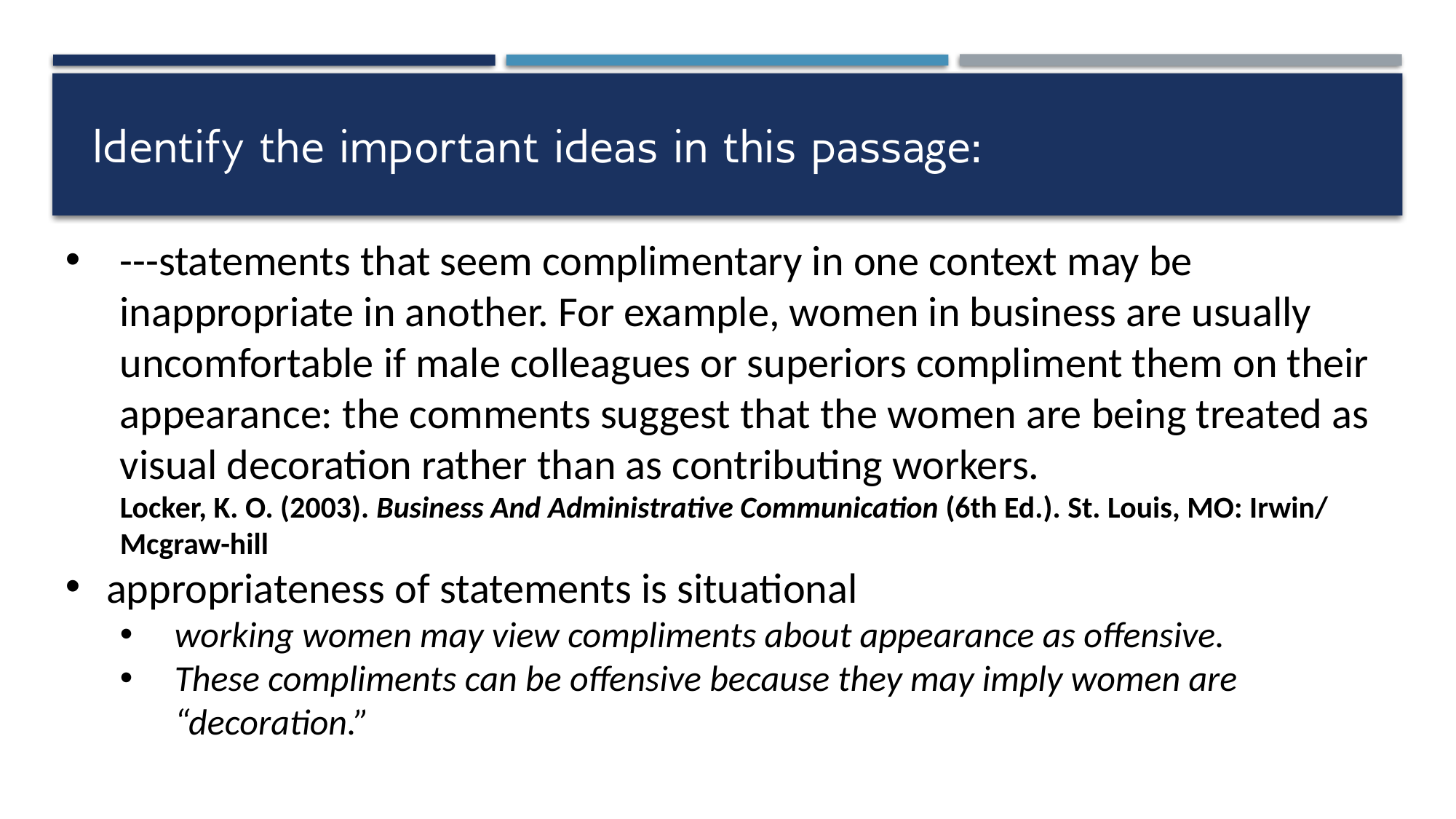

Identify the important ideas in this passage:
---statements that seem complimentary in one context may be inappropriate in another. For example, women in business are usually uncomfortable if male colleagues or superiors compliment them on their appearance: the comments suggest that the women are being treated as visual decoration rather than as contributing workers.
Locker, K. O. (2003). Business And Administrative Communication (6th Ed.). St. Louis, MO: Irwin/ Mcgraw-hill
appropriateness of statements is situational
working women may view compliments about appearance as offensive.
These compliments can be offensive because they may imply women are “decoration.”